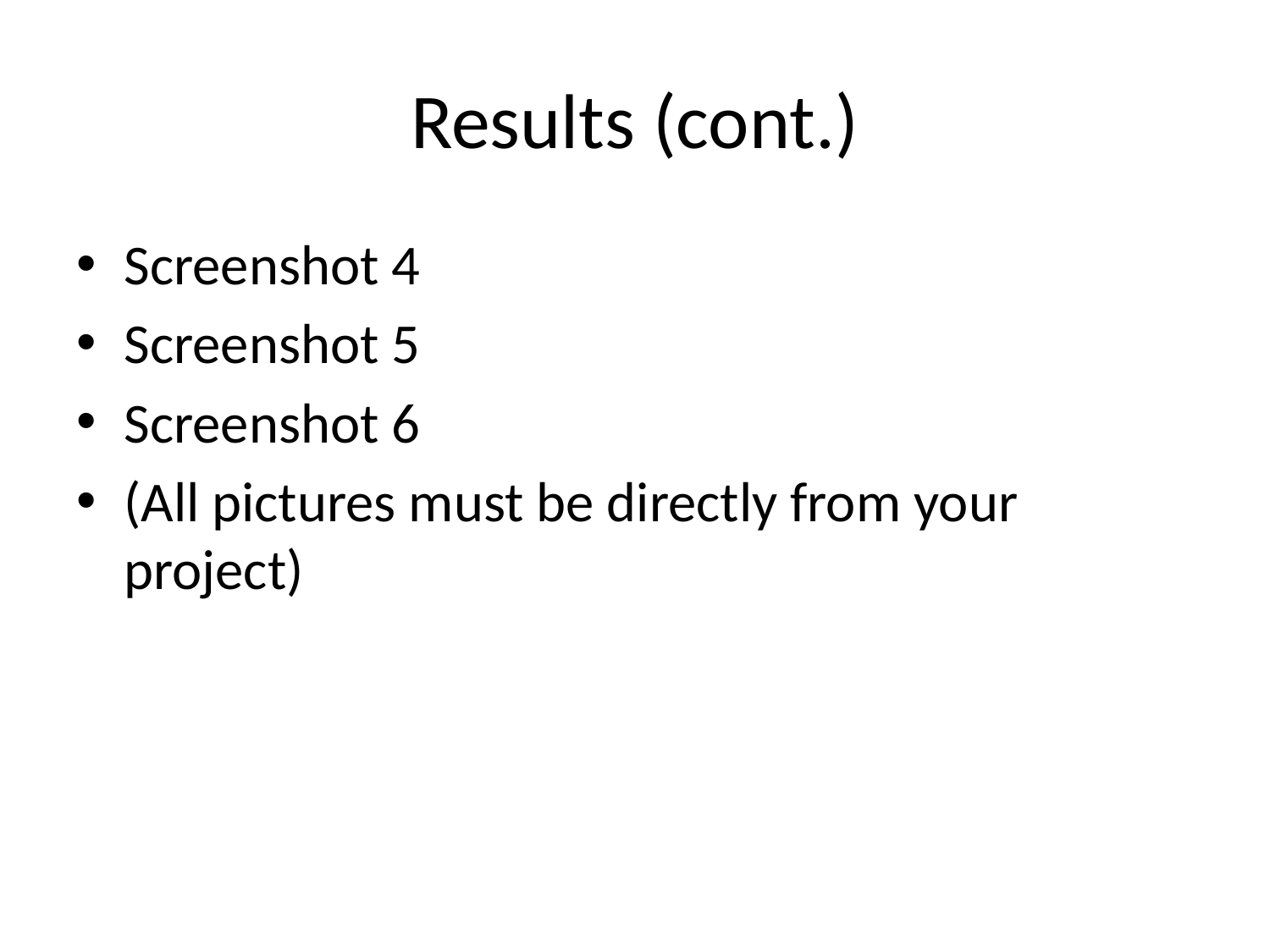

# Results (cont.)
Screenshot 4
Screenshot 5
Screenshot 6
(All pictures must be directly from your project)